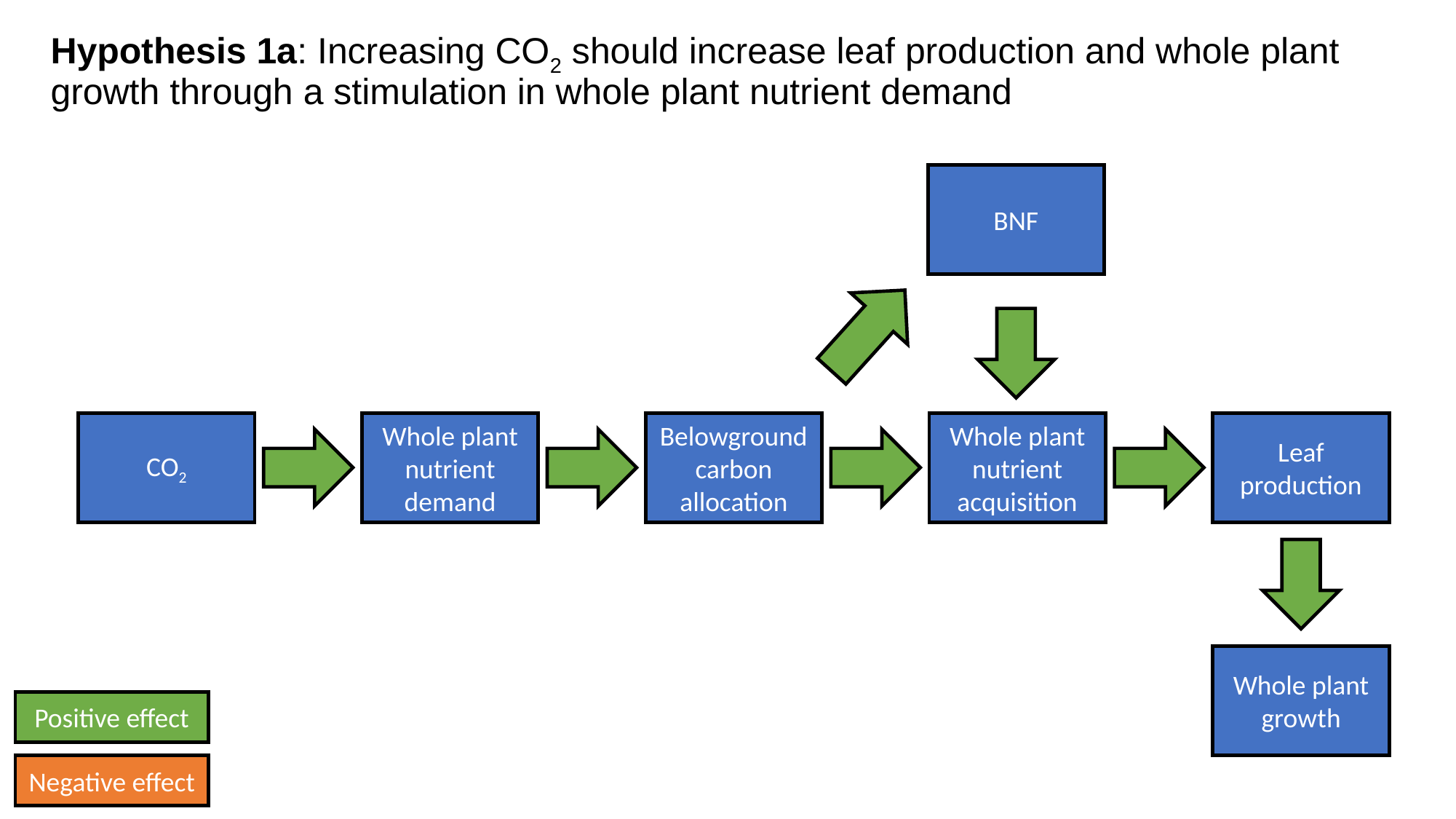

Hypothesis 1a: Increasing CO2 should increase leaf production and whole plant growth through a stimulation in whole plant nutrient demand
BNF

CO2
Whole plant nutrient demand
Belowground carbon allocation
Whole plant nutrient acquisition
Leaf production

Whole plant growth
Positive effect
Negative effect